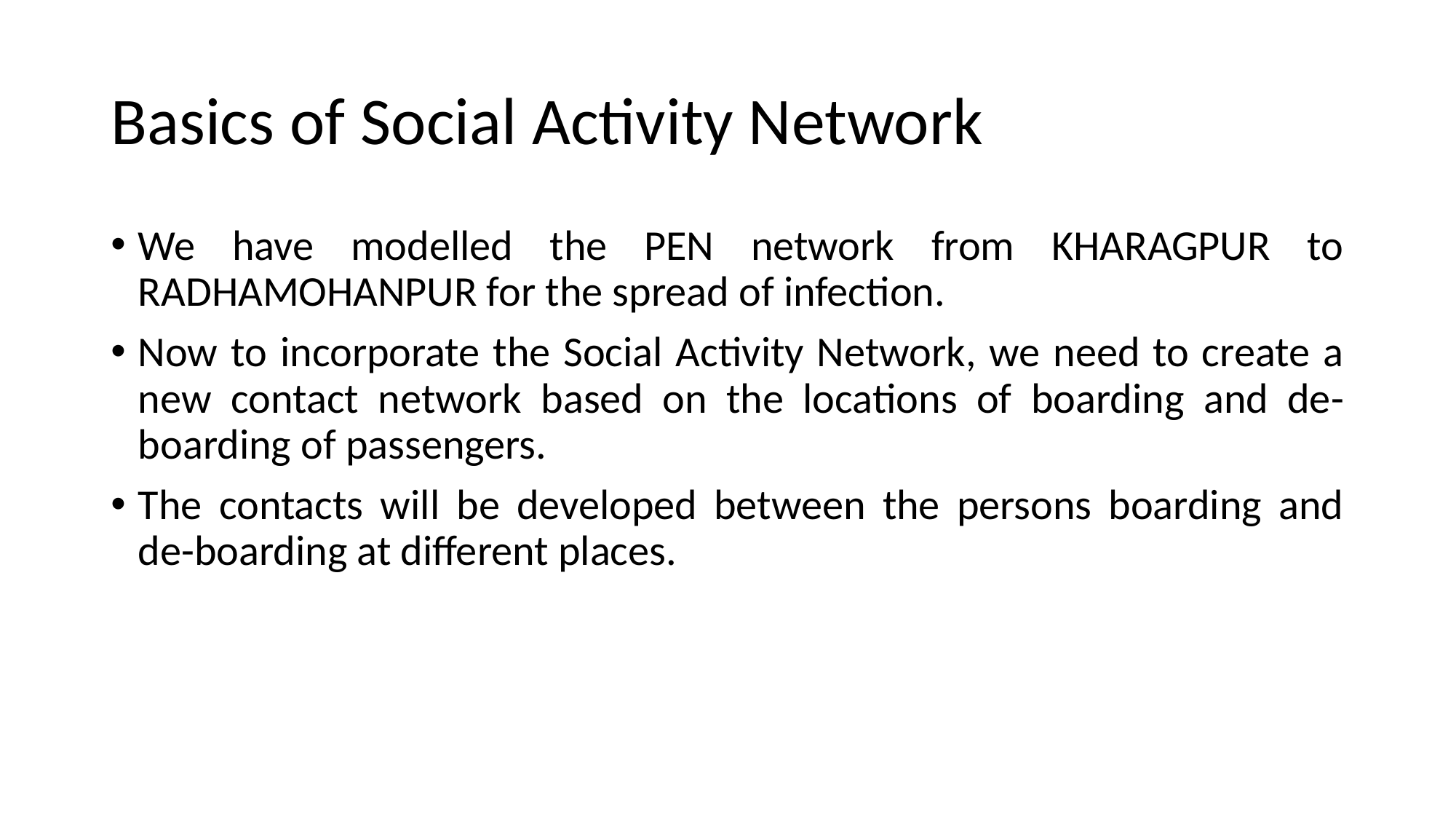

# Basics of Social Activity Network
We have modelled the PEN network from KHARAGPUR to RADHAMOHANPUR for the spread of infection.
Now to incorporate the Social Activity Network, we need to create a new contact network based on the locations of boarding and de-boarding of passengers.
The contacts will be developed between the persons boarding and de-boarding at different places.